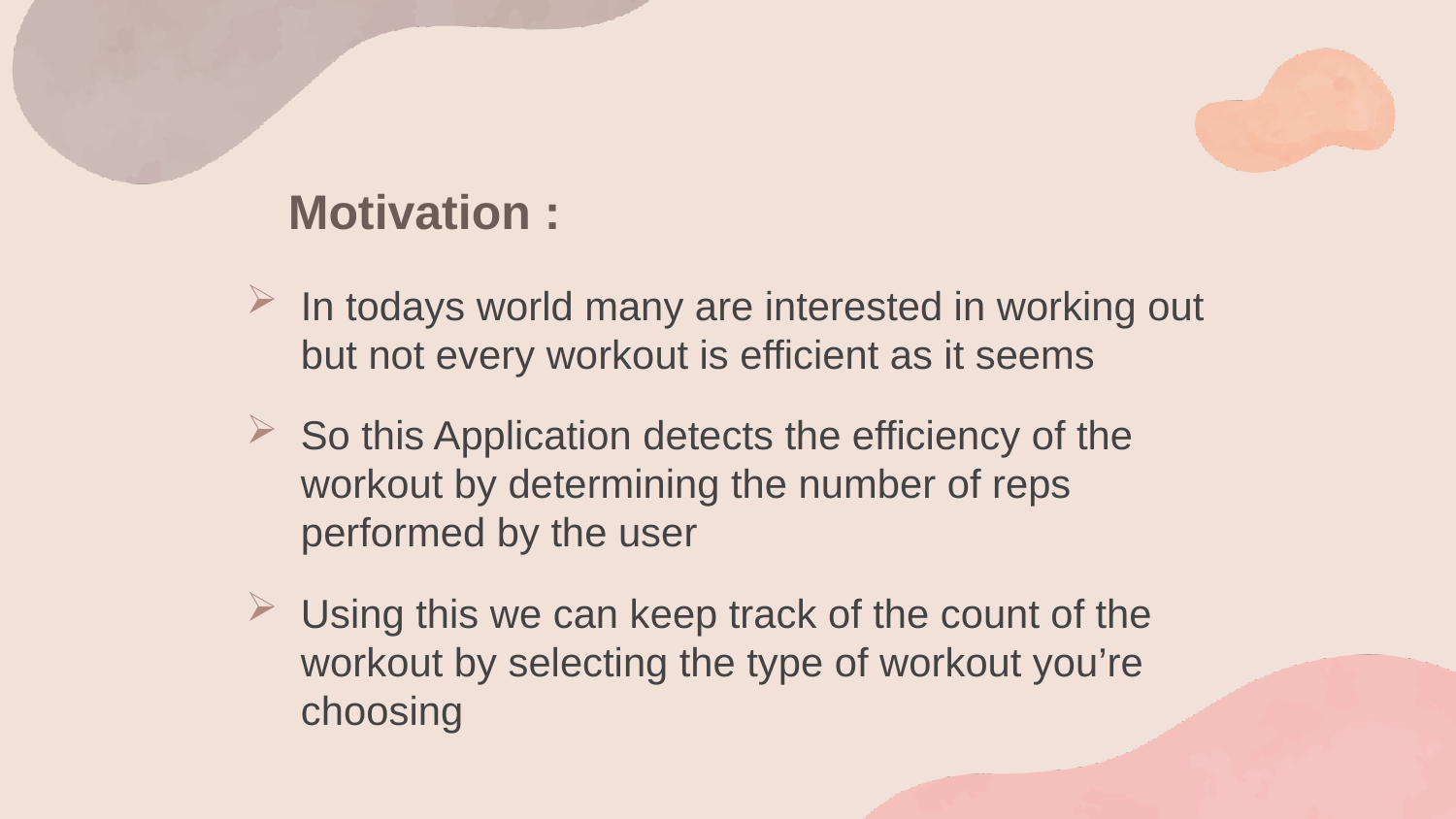

# Motivation :
In todays world many are interested in working out but not every workout is efficient as it seems
So this Application detects the efficiency of the workout by determining the number of reps performed by the user
Using this we can keep track of the count of the workout by selecting the type of workout you’re choosing